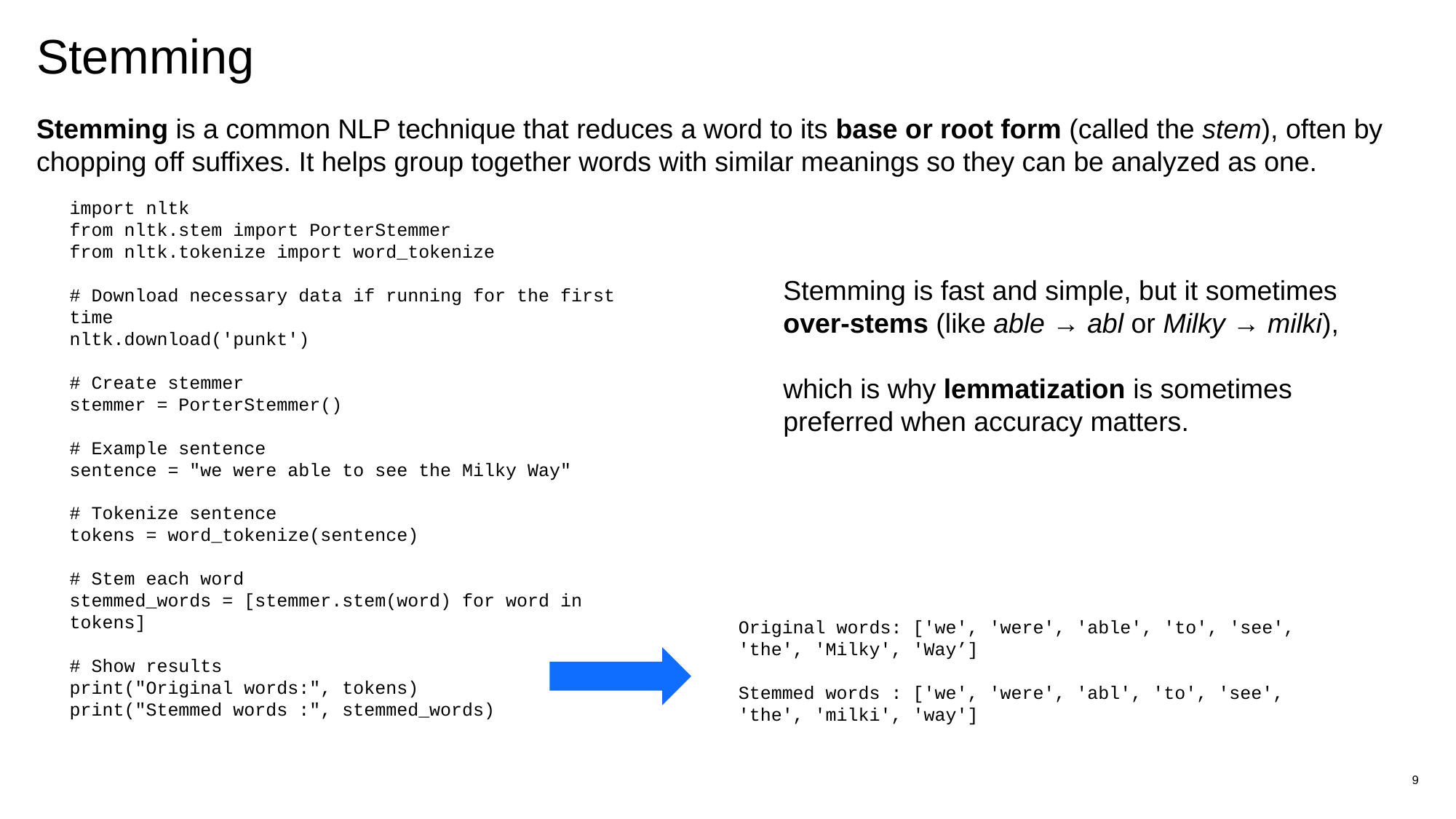

# Stemming
Stemming is a common NLP technique that reduces a word to its base or root form (called the stem), often by chopping off suffixes. It helps group together words with similar meanings so they can be analyzed as one.

import nltk
from nltk.stem import PorterStemmer
from nltk.tokenize import word_tokenize

# Download necessary data if running for the first time
nltk.download('punkt')

# Create stemmer
stemmer = PorterStemmer()

# Example sentence
sentence = "we were able to see the Milky Way"

# Tokenize sentence
tokens = word_tokenize(sentence)

# Stem each word
stemmed_words = [stemmer.stem(word) for word in tokens]

# Show results
print("Original words:", tokens)
print("Stemmed words :", stemmed_words)
Stemming is fast and simple, but it sometimes over-stems (like able → abl or Milky → milki),

which is why lemmatization is sometimes preferred when accuracy matters.
Original words: ['we', 'were', 'able', 'to', 'see', 'the', 'Milky', 'Way’]

Stemmed words : ['we', 'were', 'abl', 'to', 'see', 'the', 'milki', 'way']

9